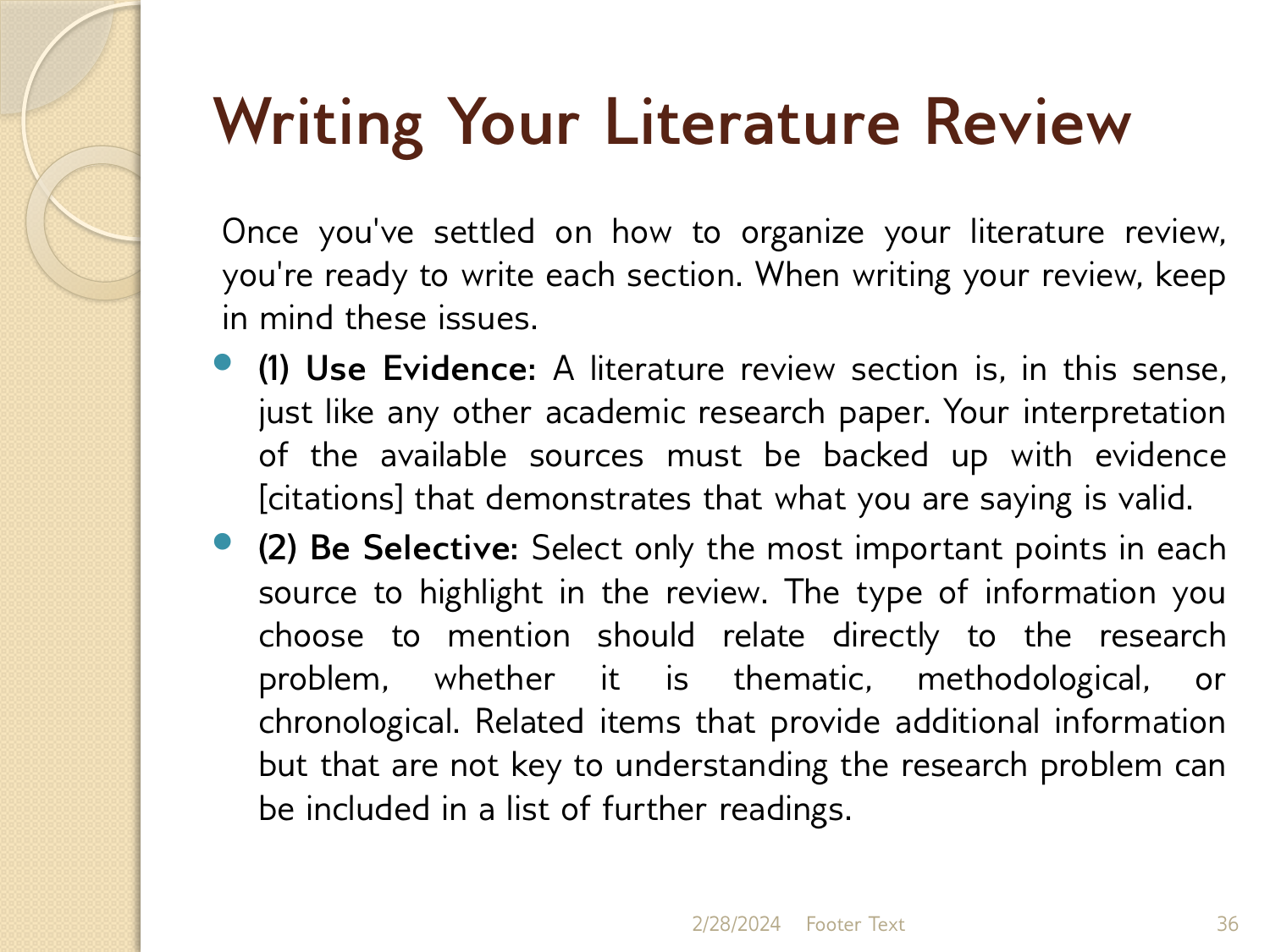

# Writing Your Literature Review
Once you've settled on how to organize your literature review, you're ready to write each section. When writing your review, keep in mind these issues.
(1) Use Evidence: A literature review section is, in this sense, just like any other academic research paper. Your interpretation of the available sources must be backed up with evidence [citations] that demonstrates that what you are saying is valid.
(2) Be Selective: Select only the most important points in each source to highlight in the review. The type of information you choose to mention should relate directly to the research problem, whether it is thematic, methodological, or chronological. Related items that provide additional information but that are not key to understanding the research problem can be included in a list of further readings.
2/28/2024
Footer Text
36